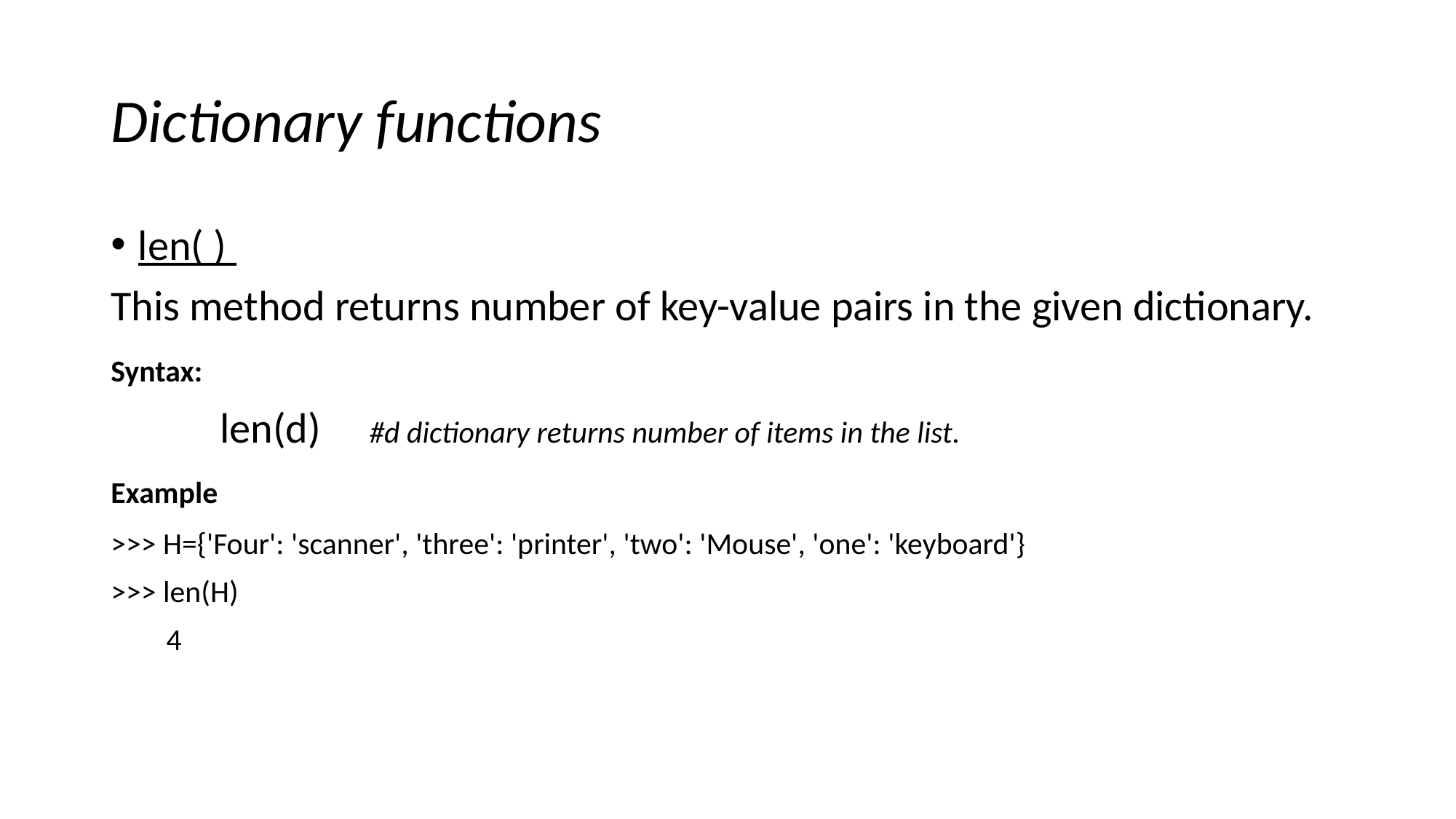

# Dictionary functions
len( )
This method returns number of key-value pairs in the given dictionary.
Syntax:
	len(d)     #d dictionary returns number of items in the list.
Example
>>> H={'Four': 'scanner', 'three': 'printer', 'two': 'Mouse', 'one': 'keyboard'}
>>> len(H)
        4